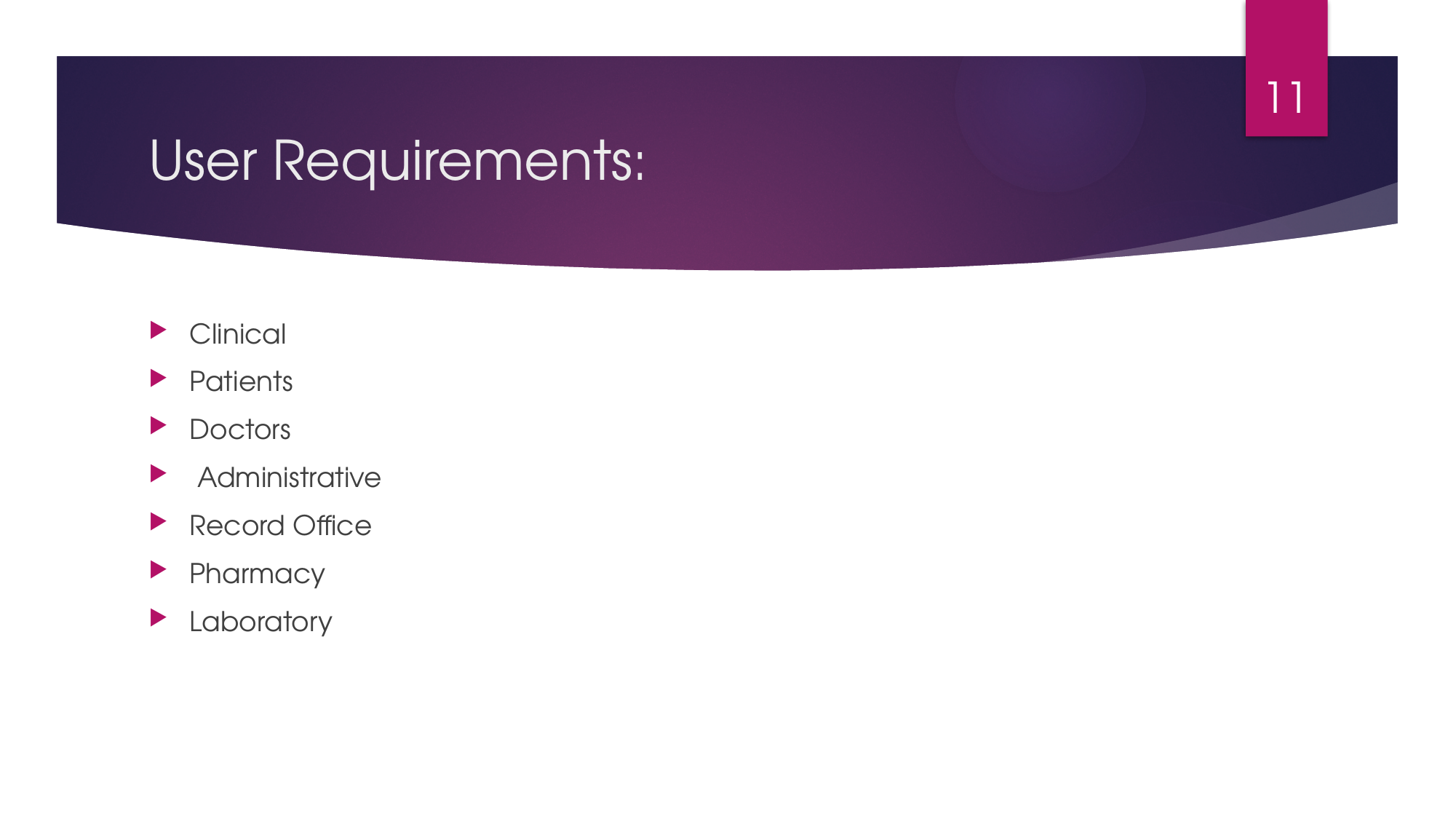

11
# User Requirements:
Clinical
Patients
Doctors
 Administrative
Record Office
Pharmacy
Laboratory